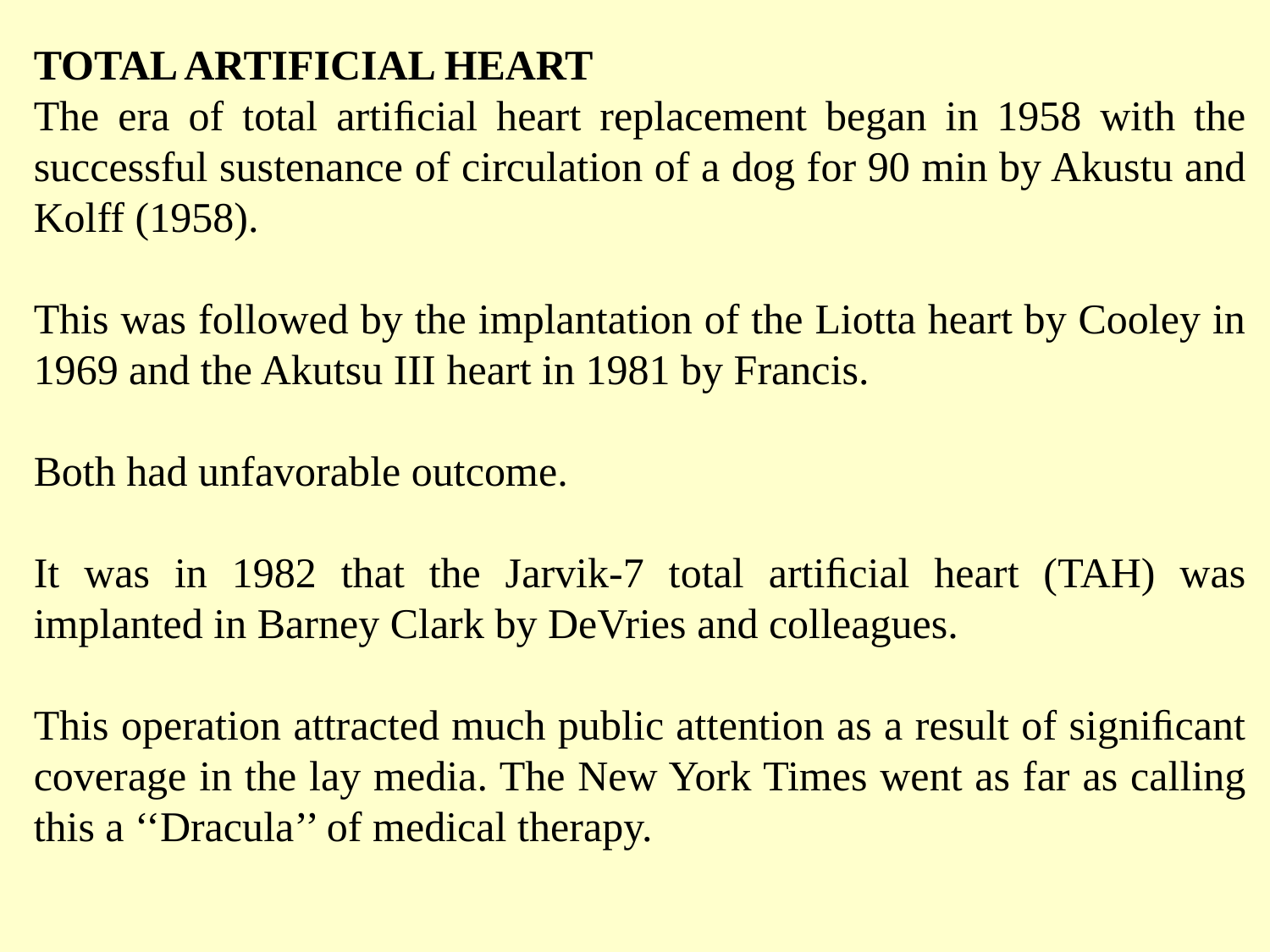

TOTAL ARTIFICIAL HEART
The era of total artiﬁcial heart replacement began in 1958 with the successful sustenance of circulation of a dog for 90 min by Akustu and Kolff (1958).

This was followed by the implantation of the Liotta heart by Cooley in 1969 and the Akutsu III heart in 1981 by Francis.

Both had unfavorable outcome.

It was in 1982 that the Jarvik-7 total artiﬁcial heart (TAH) was implanted in Barney Clark by DeVries and colleagues.

This operation attracted much public attention as a result of signiﬁcant coverage in the lay media. The New York Times went as far as calling this a ‘‘Dracula’’ of medical therapy.